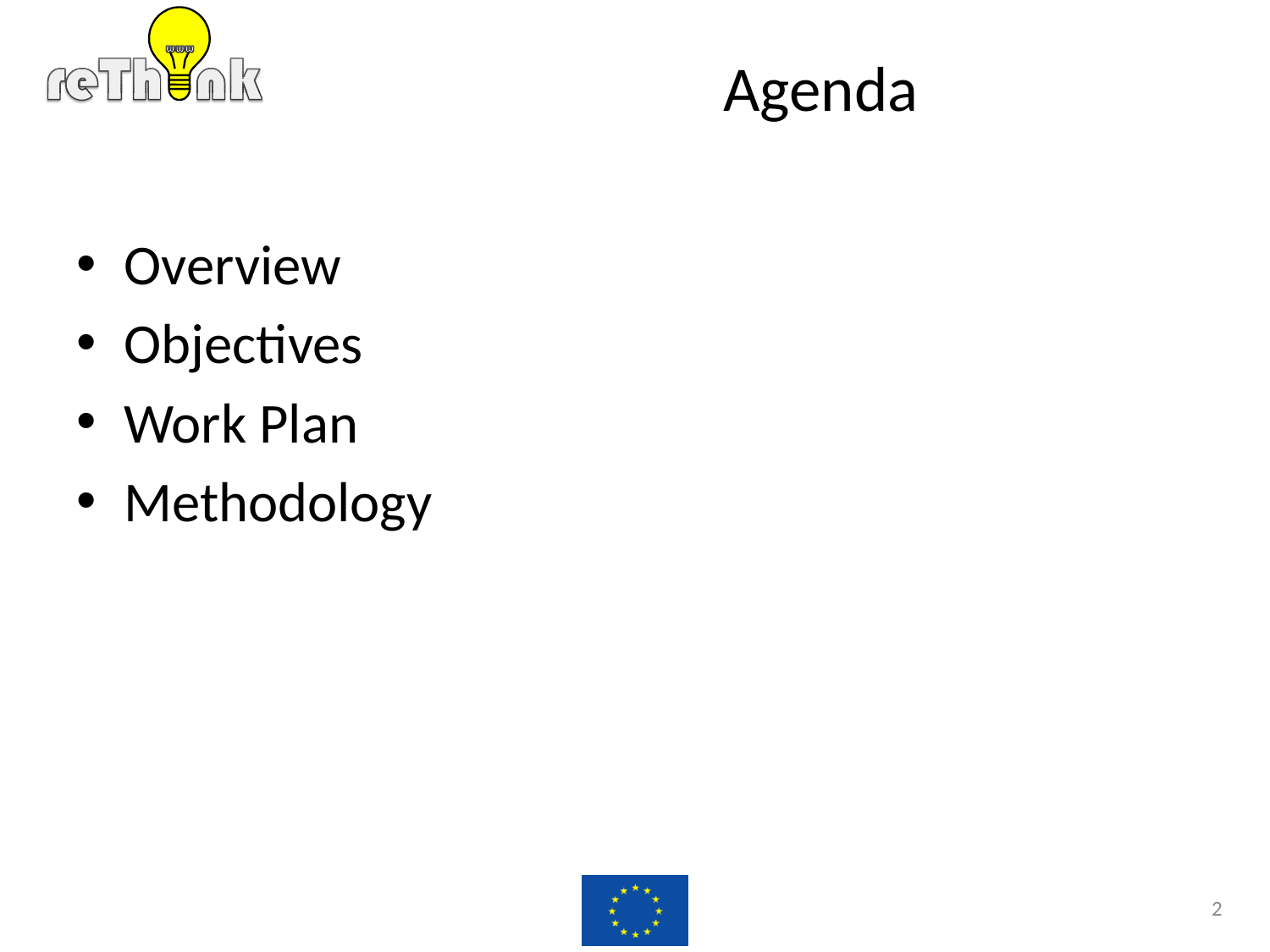

# Agenda
Overview
Objectives
Work Plan
Methodology

2